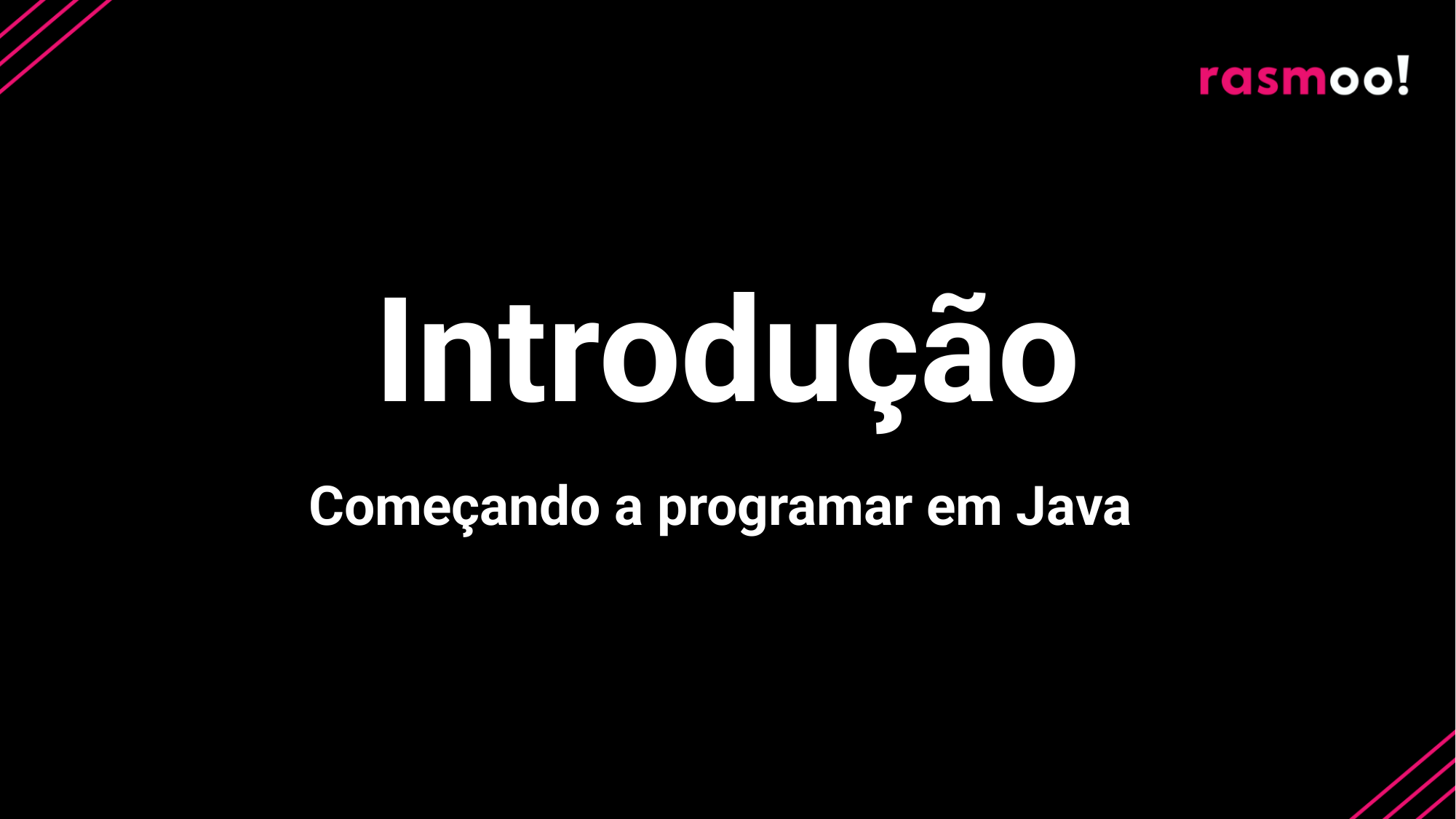

# Introdução
Começando a programar em Java